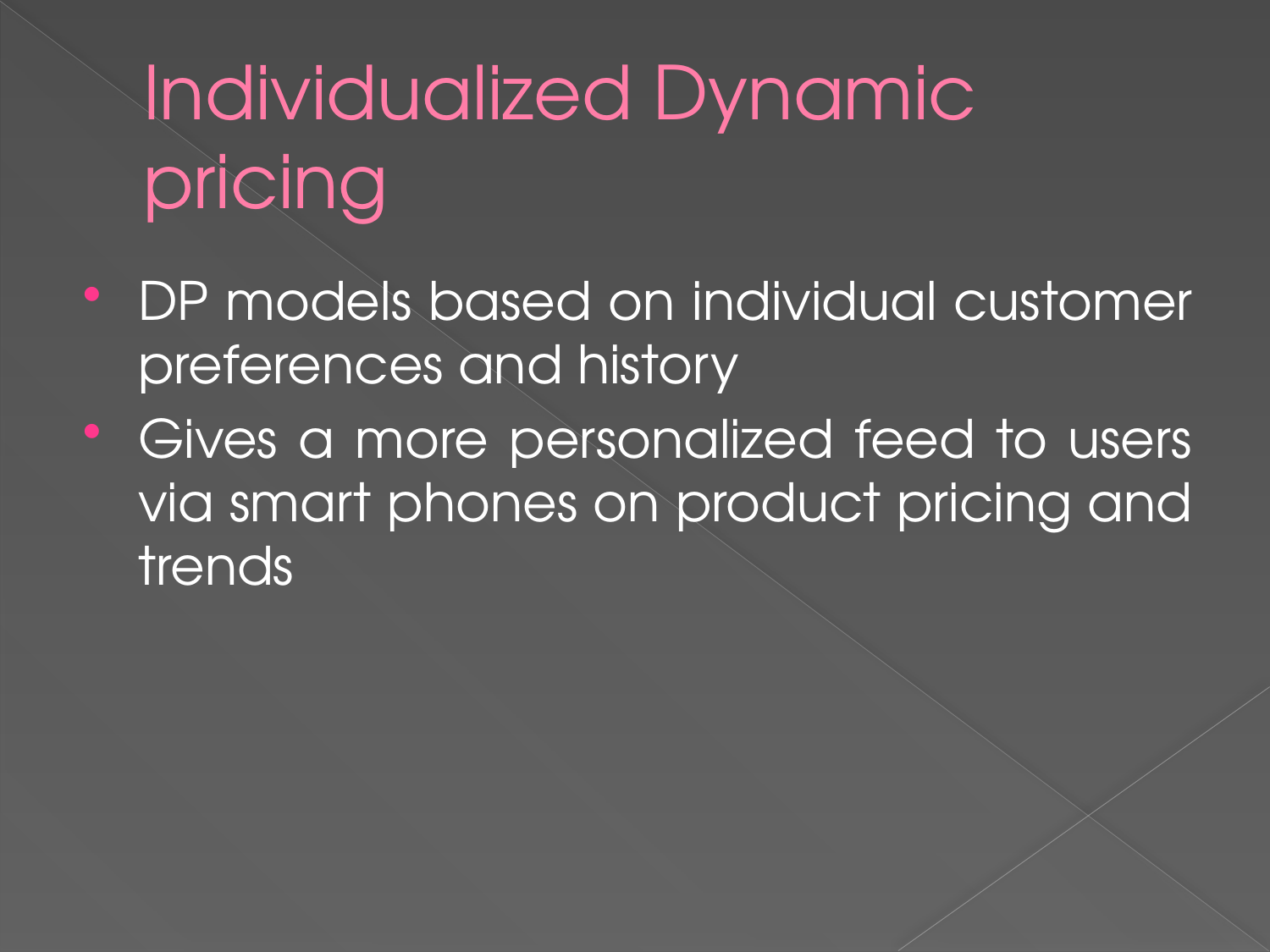

# Individualized Dynamic pricing
DP models based on individual customer preferences and history
Gives a more personalized feed to users via smart phones on product pricing and trends